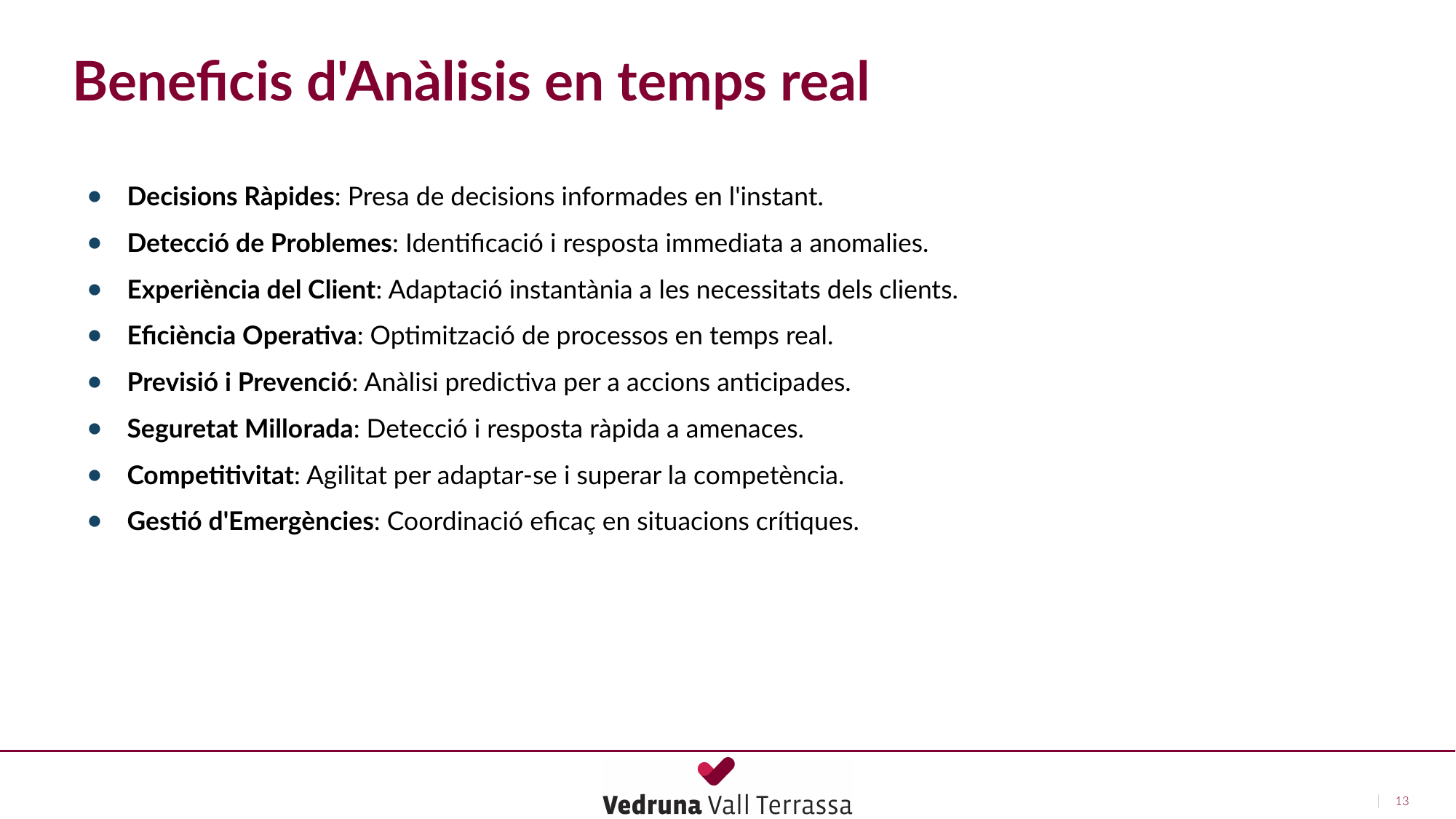

Beneficis d'Anàlisis en temps real
Decisions Ràpides: Presa de decisions informades en l'instant.
Detecció de Problemes: Identificació i resposta immediata a anomalies.
Experiència del Client: Adaptació instantània a les necessitats dels clients.
Eficiència Operativa: Optimització de processos en temps real.
Previsió i Prevenció: Anàlisi predictiva per a accions anticipades.
Seguretat Millorada: Detecció i resposta ràpida a amenaces.
Competitivitat: Agilitat per adaptar-se i superar la competència.
Gestió d'Emergències: Coordinació eficaç en situacions crítiques.